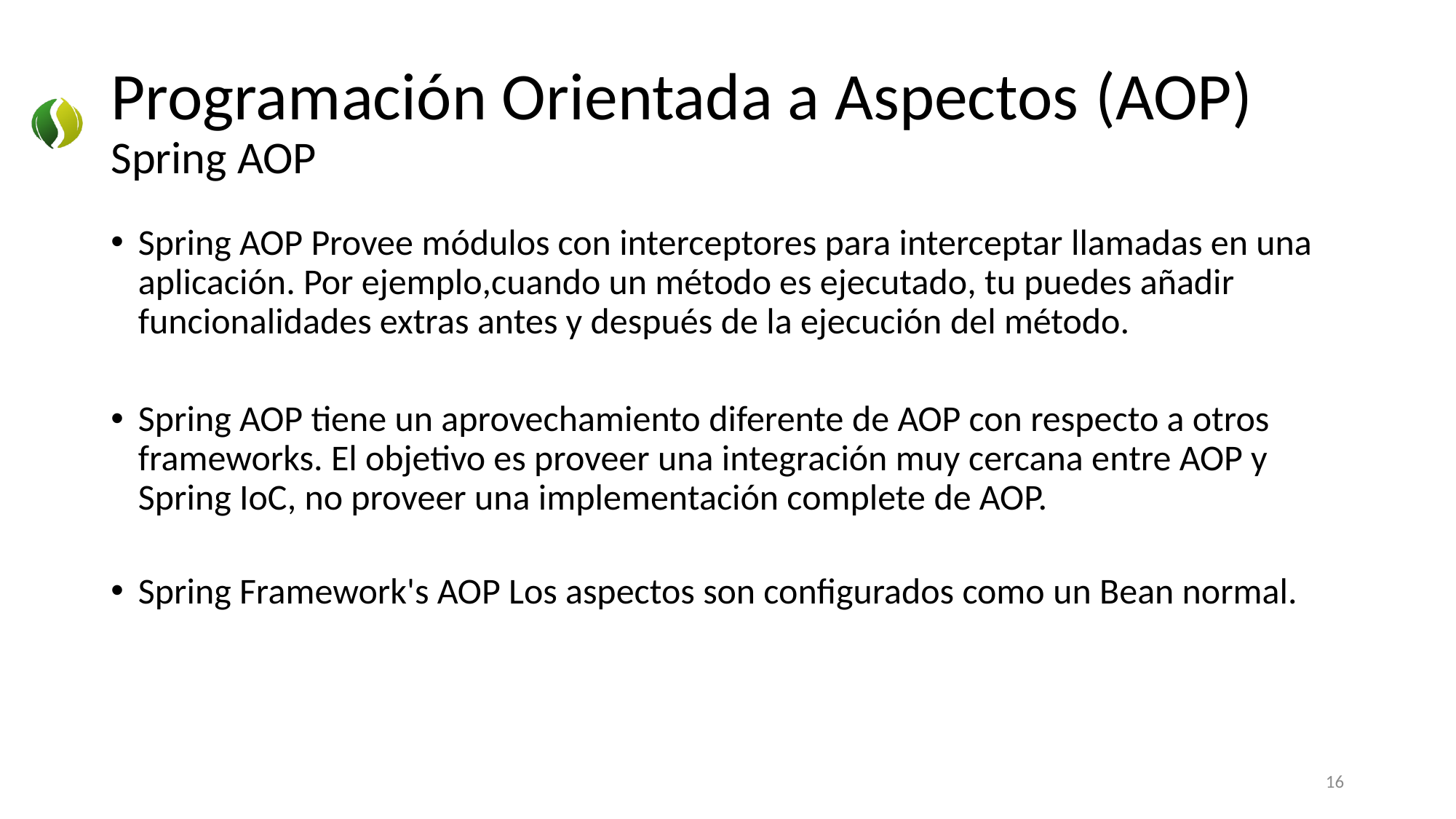

# Programación Orientada a Aspectos (AOP) Spring AOP
Spring AOP Provee módulos con interceptores para interceptar llamadas en una aplicación. Por ejemplo,cuando un método es ejecutado, tu puedes añadir funcionalidades extras antes y después de la ejecución del método.
Spring AOP tiene un aprovechamiento diferente de AOP con respecto a otros frameworks. El objetivo es proveer una integración muy cercana entre AOP y Spring IoC, no proveer una implementación complete de AOP.
Spring Framework's AOP Los aspectos son configurados como un Bean normal.
16